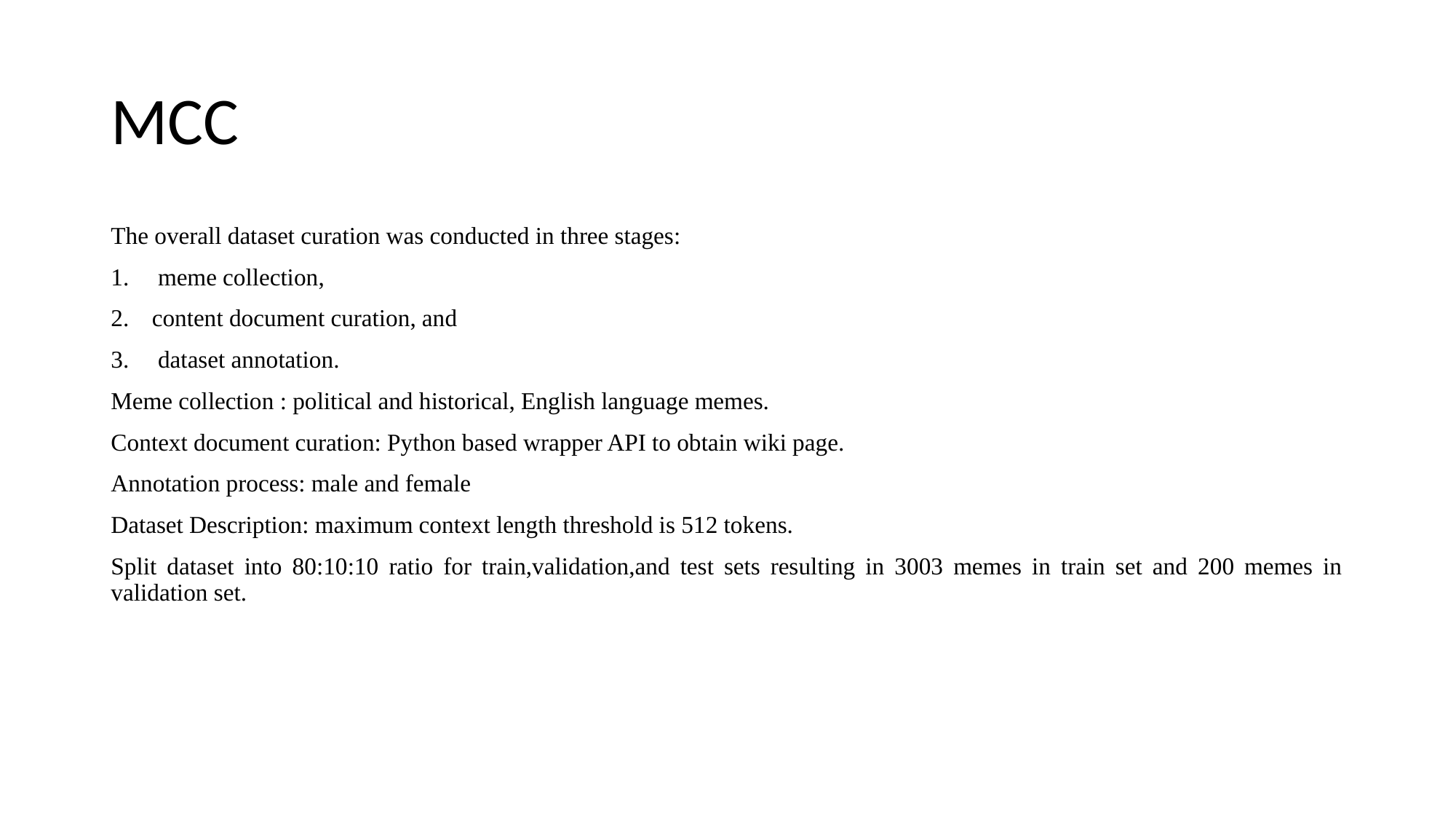

# MCC
The overall dataset curation was conducted in three stages:
 meme collection,
content document curation, and
 dataset annotation.
Meme collection : political and historical, English language memes.
Context document curation: Python based wrapper API to obtain wiki page.
Annotation process: male and female
Dataset Description: maximum context length threshold is 512 tokens.
Split dataset into 80:10:10 ratio for train,validation,and test sets resulting in 3003 memes in train set and 200 memes in validation set.